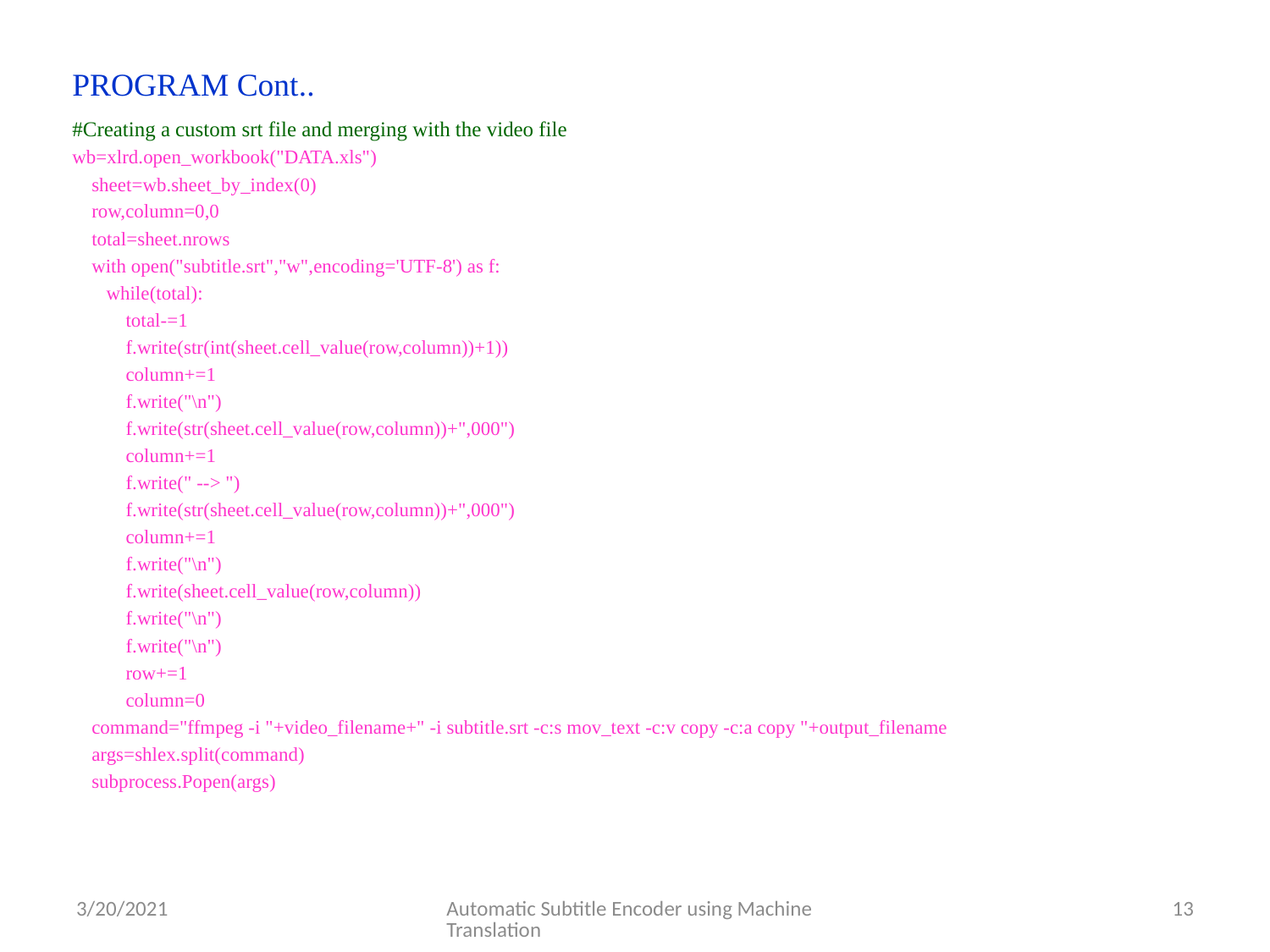

# PROGRAM Cont..
#Creating a custom srt file and merging with the video file
wb=xlrd.open_workbook("DATA.xls")
    sheet=wb.sheet_by_index(0)
    row,column=0,0
    total=sheet.nrows
    with open("subtitle.srt","w",encoding='UTF-8') as f:
       while(total):
           total-=1
           f.write(str(int(sheet.cell_value(row,column))+1))
           column+=1
           f.write("\n")
           f.write(str(sheet.cell_value(row,column))+",000")
           column+=1
           f.write(" --> ")
           f.write(str(sheet.cell_value(row,column))+",000")
           column+=1
           f.write("\n")
           f.write(sheet.cell_value(row,column))
           f.write("\n")
           f.write("\n")
           row+=1
           column=0
    command="ffmpeg -i "+video_filename+" -i subtitle.srt -c:s mov_text -c:v copy -c:a copy "+output_filename
    args=shlex.split(command)
    subprocess.Popen(args)
3/20/2021
Automatic Subtitle Encoder using Machine Translation
13